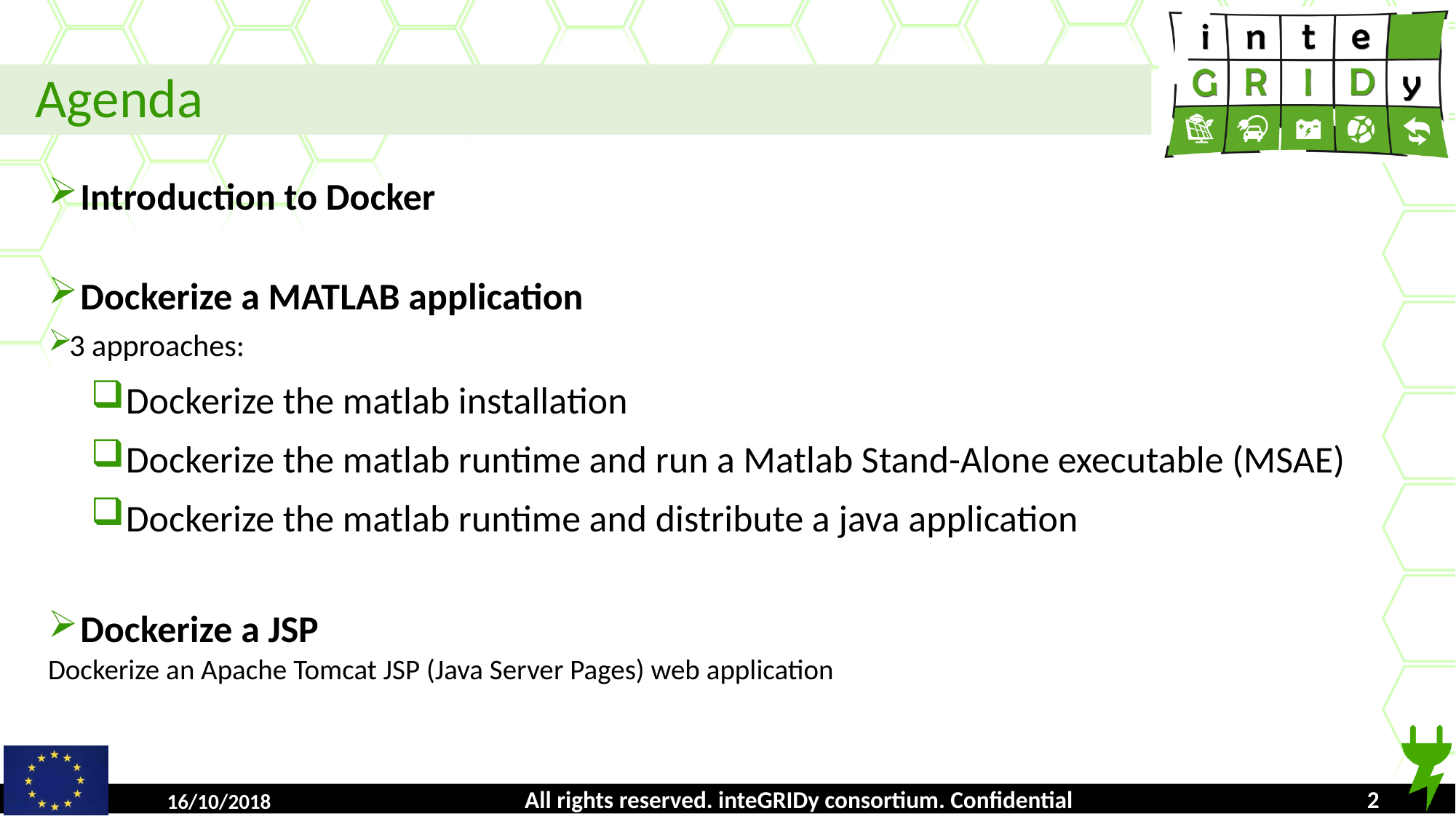

Agenda
 Introduction to Docker

 Dockerize a MATLAB application
3 approaches:
 Dockerize the matlab installation
 Dockerize the matlab runtime and run a Matlab Stand-Alone executable (MSAE)
 Dockerize the matlab runtime and distribute a java application

 Dockerize a JSP
Dockerize an Apache Tomcat JSP (Java Server Pages) web application
All rights reserved. inteGRIDy consortium. Confidential
16/10/2018
2